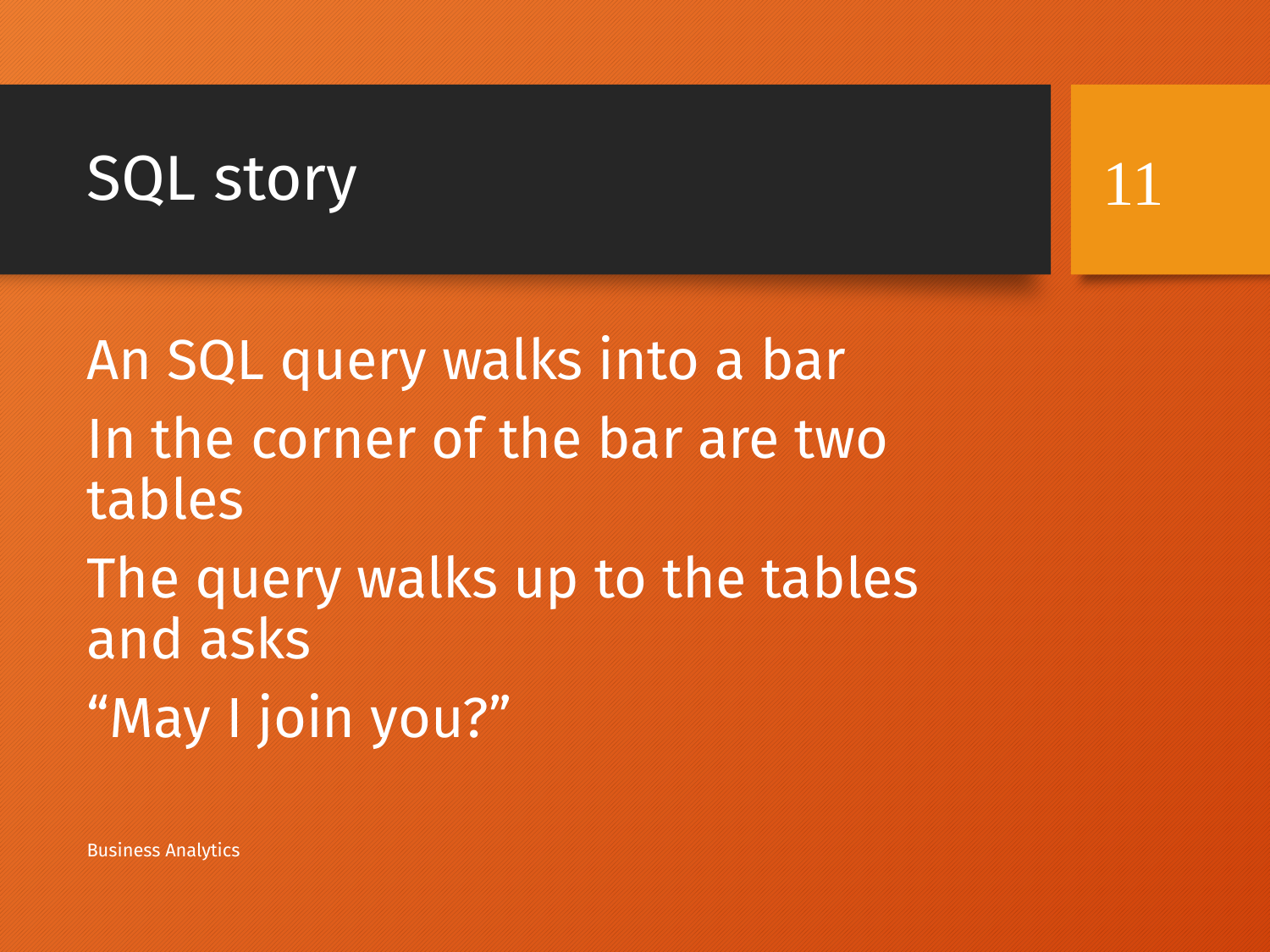

# SQL story
11
An SQL query walks into a bar
In the corner of the bar are two tables
The query walks up to the tables and asks
“May I join you?”
Business Analytics